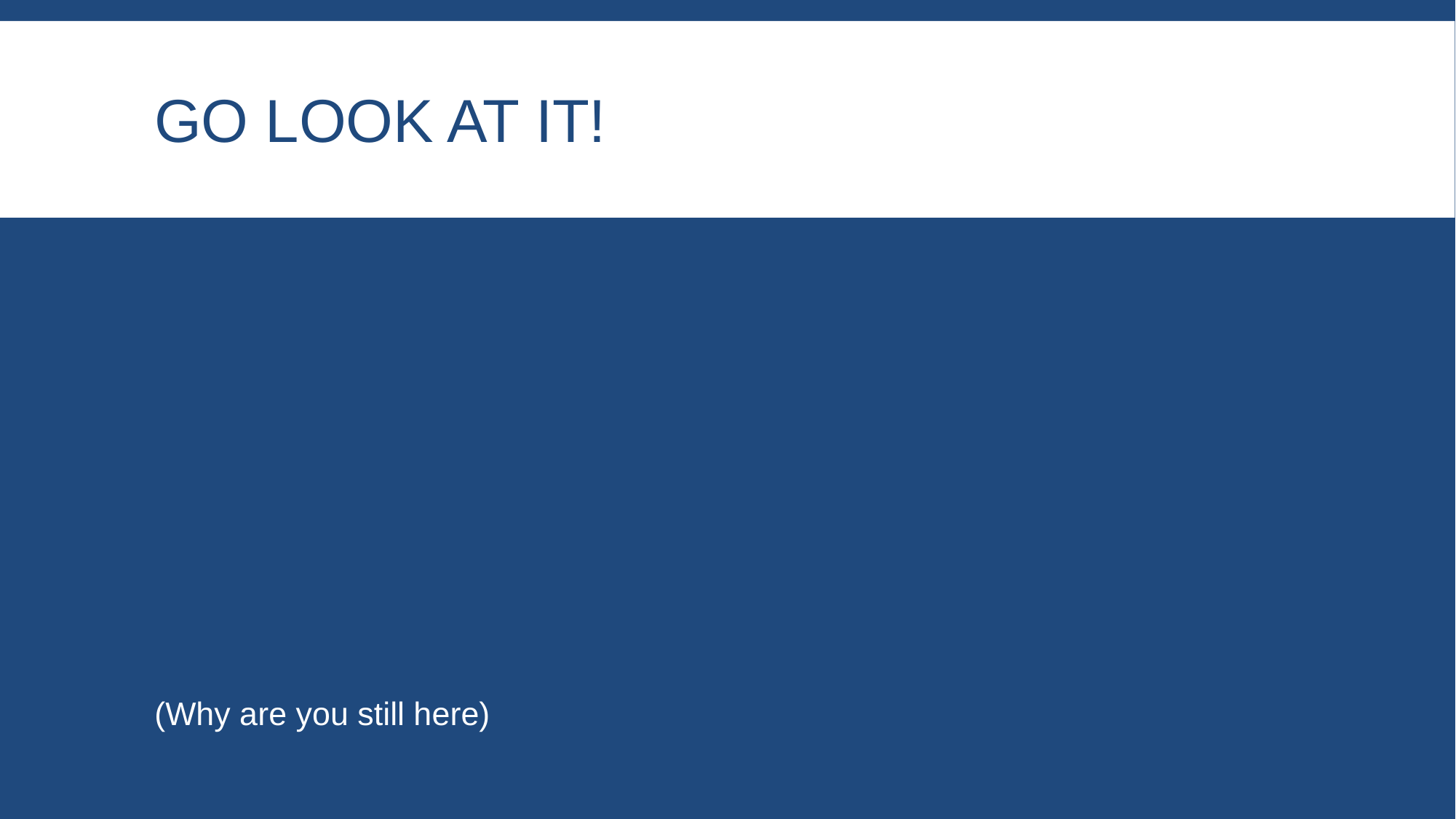

# GO LOOK AT IT!

(Why are you still here)